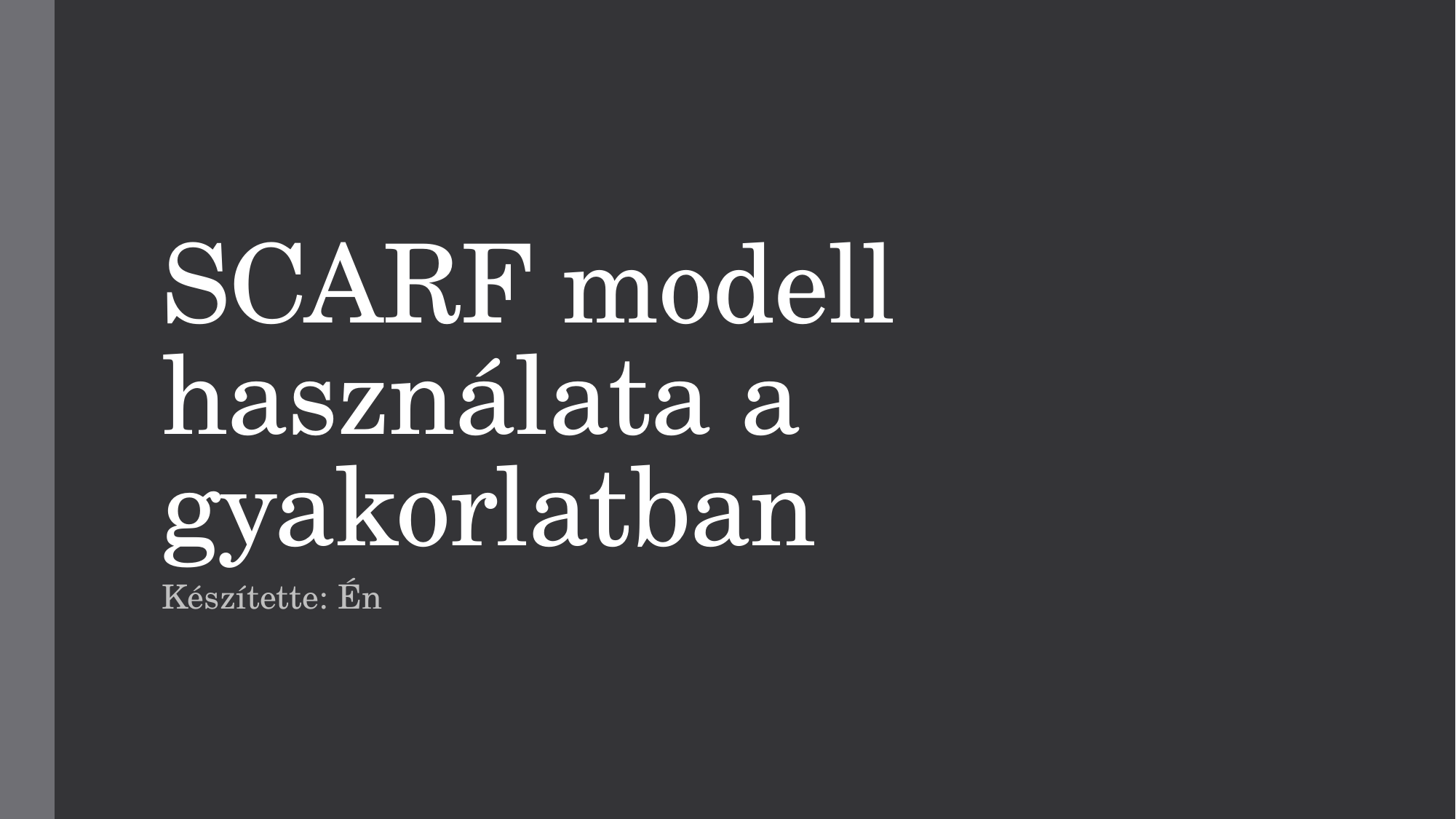

# SCARF modell használata a gyakorlatban
Készítette: Én